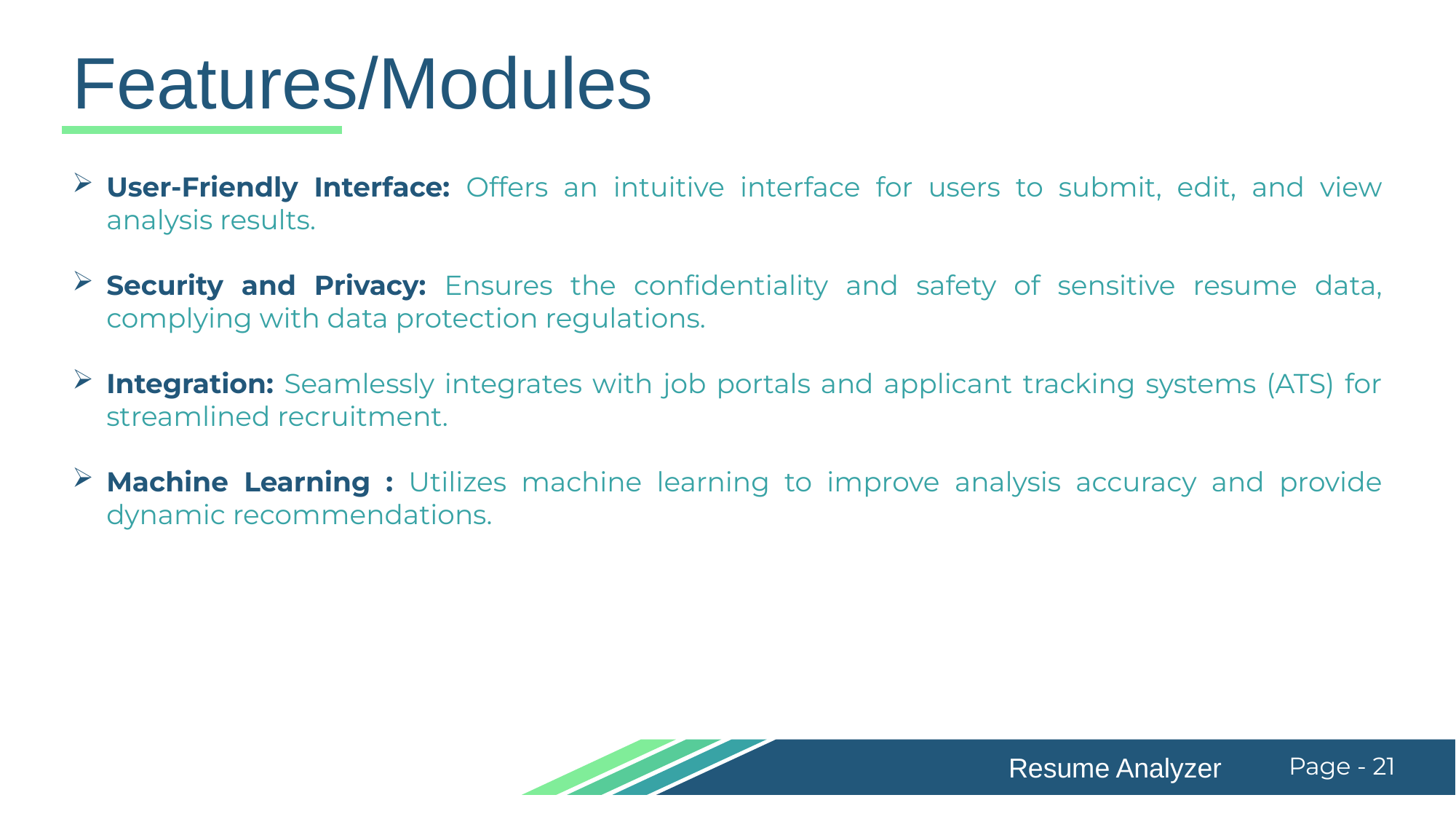

Features/Modules
User-Friendly Interface: Offers an intuitive interface for users to submit, edit, and view analysis results.

Security and Privacy: Ensures the confidentiality and safety of sensitive resume data, complying with data protection regulations.

Integration: Seamlessly integrates with job portals and applicant tracking systems (ATS) for streamlined recruitment.

Machine Learning : Utilizes machine learning to improve analysis accuracy and provide dynamic recommendations.

Resume Analyzer
Page - 21